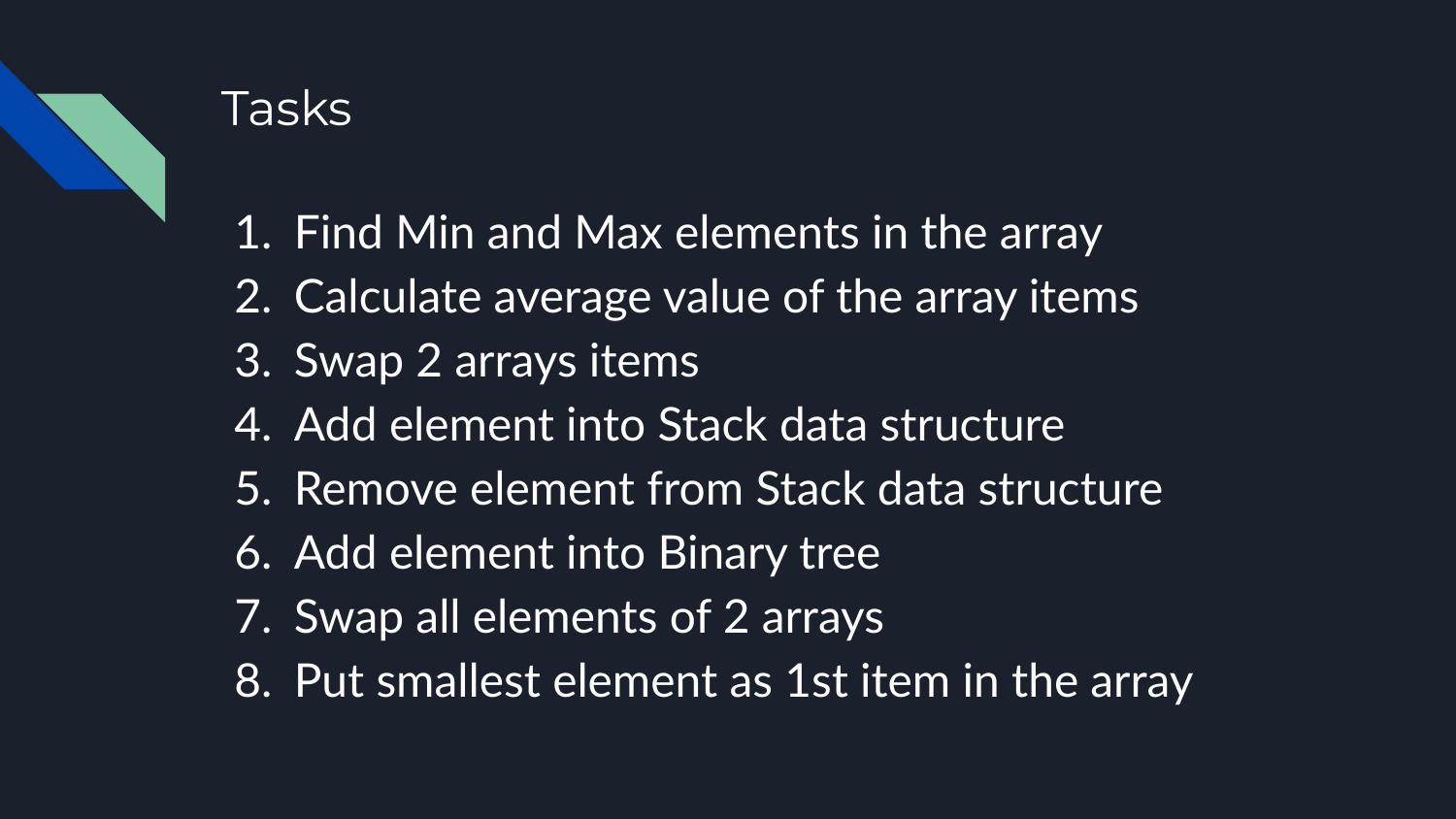

# Tasks
Find Min and Max elements in the array
Calculate average value of the array items
Swap 2 arrays items
Add element into Stack data structure
Remove element from Stack data structure
Add element into Binary tree
Swap all elements of 2 arrays
Put smallest element as 1st item in the array